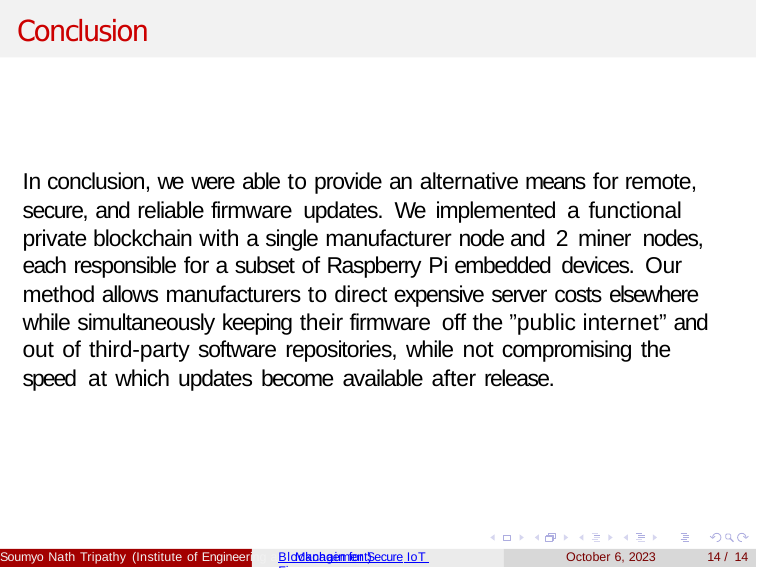

# Conclusion
In conclusion, we were able to provide an alternative means for remote,  secure, and reliable firmware updates. We implemented a functional  private blockchain with a single manufacturer node and 2 miner nodes,  each responsible for a subset of Raspberry Pi embedded devices. Our  method allows manufacturers to direct expensive server costs elsewhere  while simultaneously keeping their firmware off the ”public internet” and  out of third-party software repositories, while not compromising the speed  at which updates become available after release.

Soumyo Nath Tripathy (Institute of Engineer
Blockchain for Secure IoT Firmware
October 6, 2023
14 / 14
ing and Management)